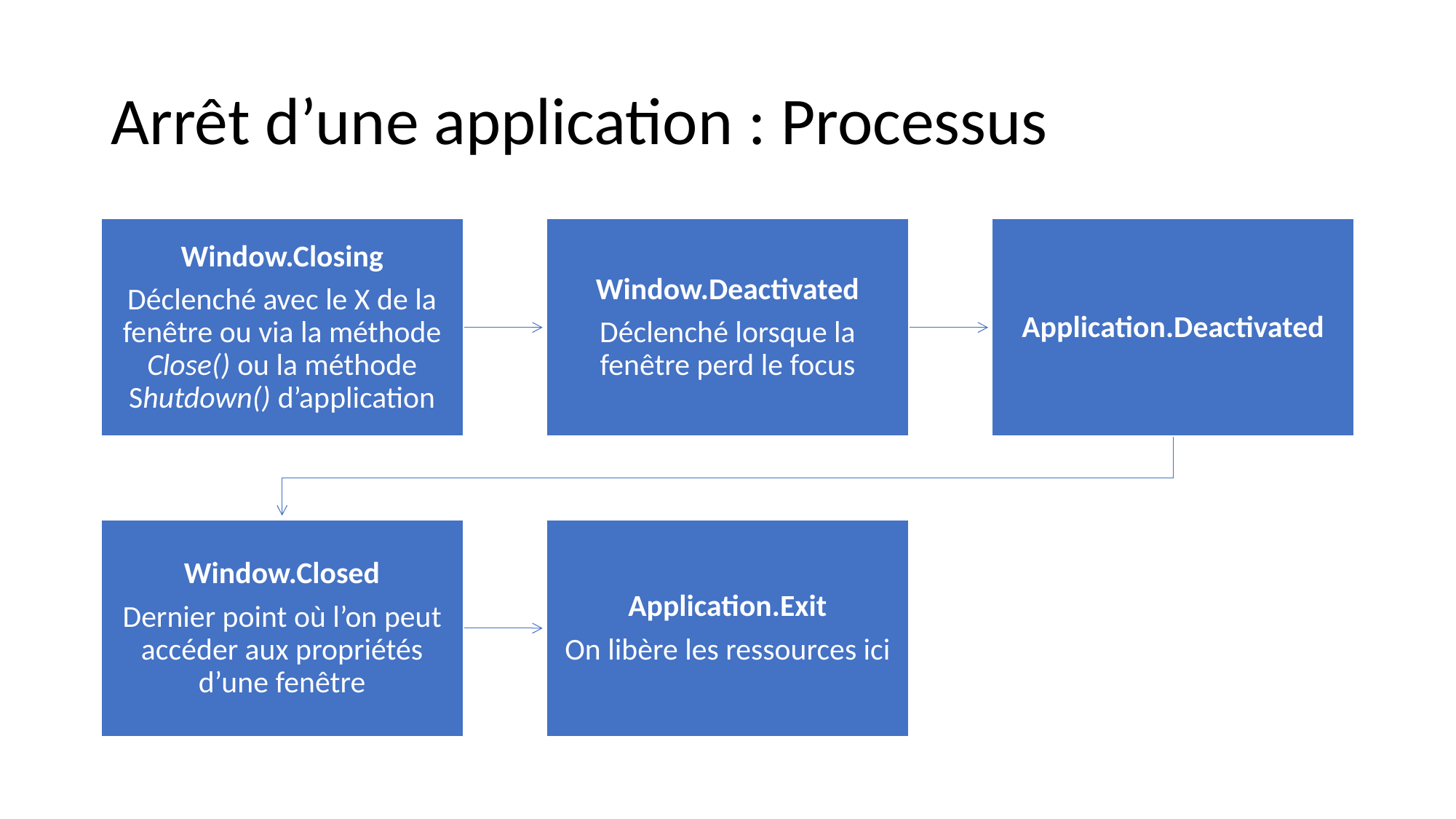

# Arrêt d’une application : Processus

Window.Closing
Déclenché avec le X de la fenêtre ou via la méthode Close() ou la méthode Shutdown() d’application

Window.Deactivated
Déclenché lorsque la fenêtre perd le focus

Application.Deactivated

Window.Closed
Dernier point où l’on peut accéder aux propriétés d’une fenêtre
Application.Exit
On libère les ressources ici